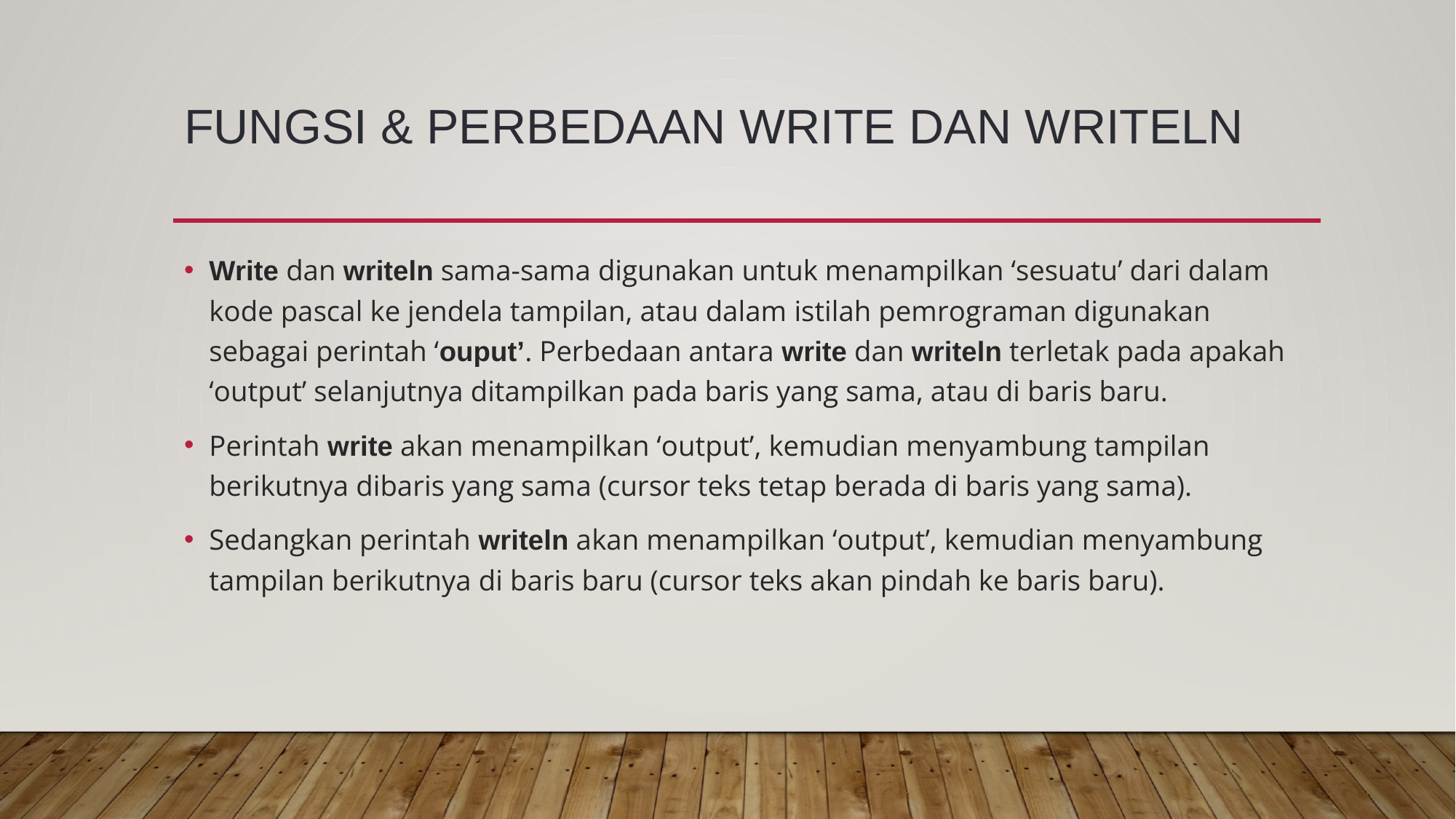

# Fungsi & Perbedaan write dan writeln
Write dan writeln sama-sama digunakan untuk menampilkan ‘sesuatu’ dari dalam kode pascal ke jendela tampilan, atau dalam istilah pemrograman digunakan sebagai perintah ‘ouput’. Perbedaan antara write dan writeln terletak pada apakah ‘output’ selanjutnya ditampilkan pada baris yang sama, atau di baris baru.
Perintah write akan menampilkan ‘output’, kemudian menyambung tampilan berikutnya dibaris yang sama (cursor teks tetap berada di baris yang sama).
Sedangkan perintah writeln akan menampilkan ‘output’, kemudian menyambung tampilan berikutnya di baris baru (cursor teks akan pindah ke baris baru).